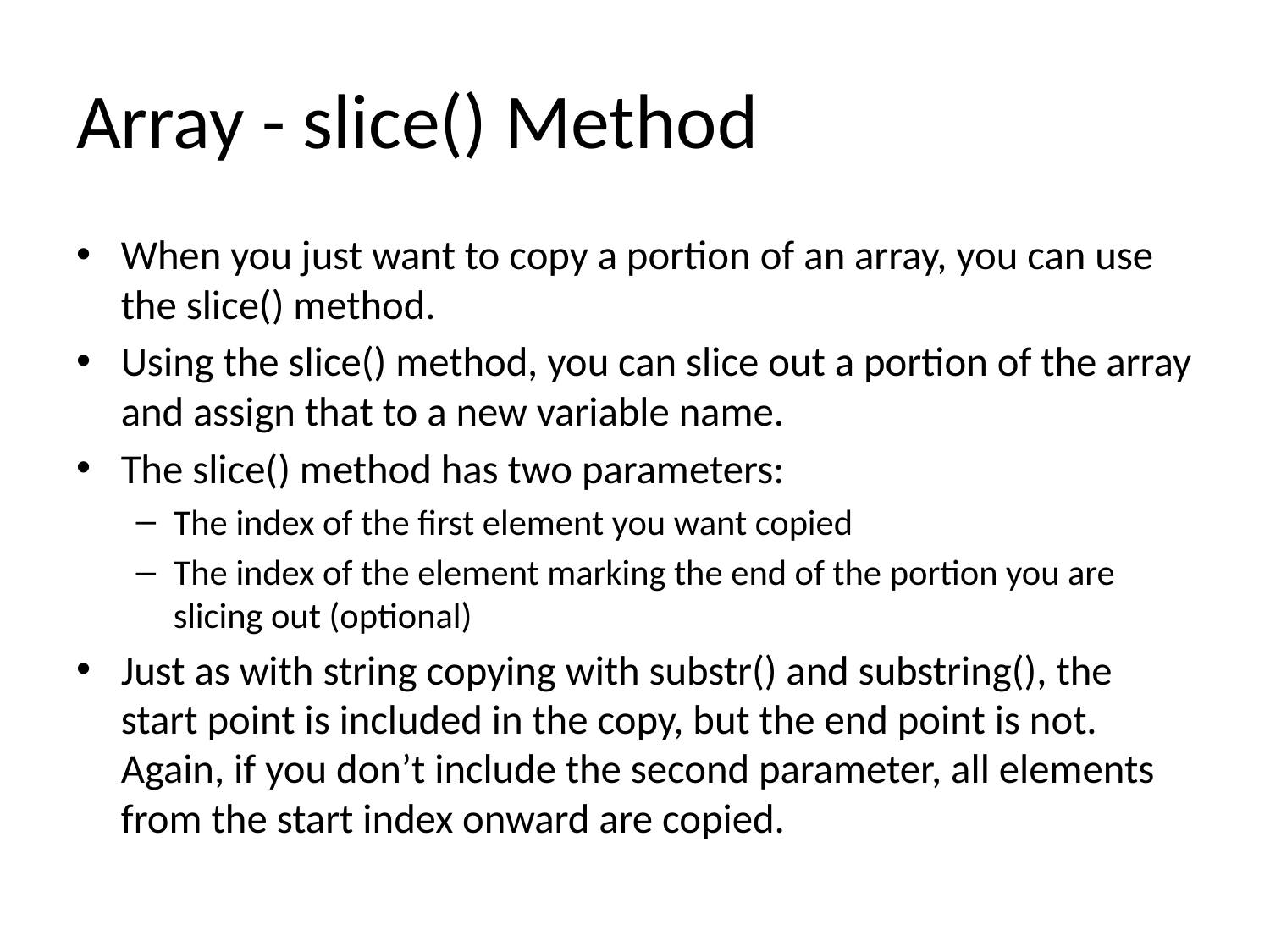

# Array - slice() Method
When you just want to copy a portion of an array, you can use the slice() method.
Using the slice() method, you can slice out a portion of the array and assign that to a new variable name.
The slice() method has two parameters:
The index of the first element you want copied
The index of the element marking the end of the portion you are slicing out (optional)
Just as with string copying with substr() and substring(), the start point is included in the copy, but the end point is not. Again, if you don’t include the second parameter, all elements from the start index onward are copied.